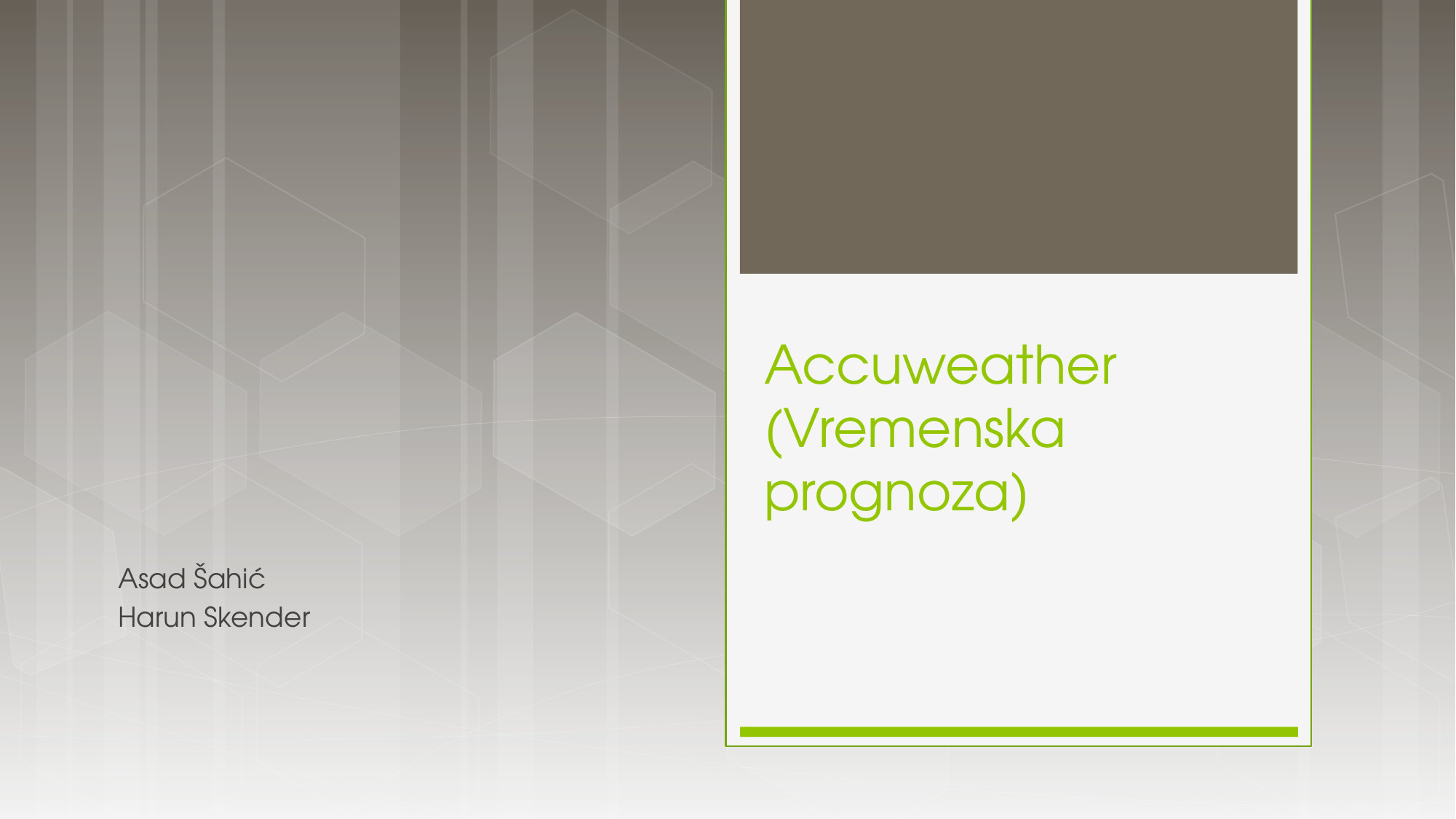

# Accuweather (Vremenska prognoza)
Asad Šahić
Harun Skender